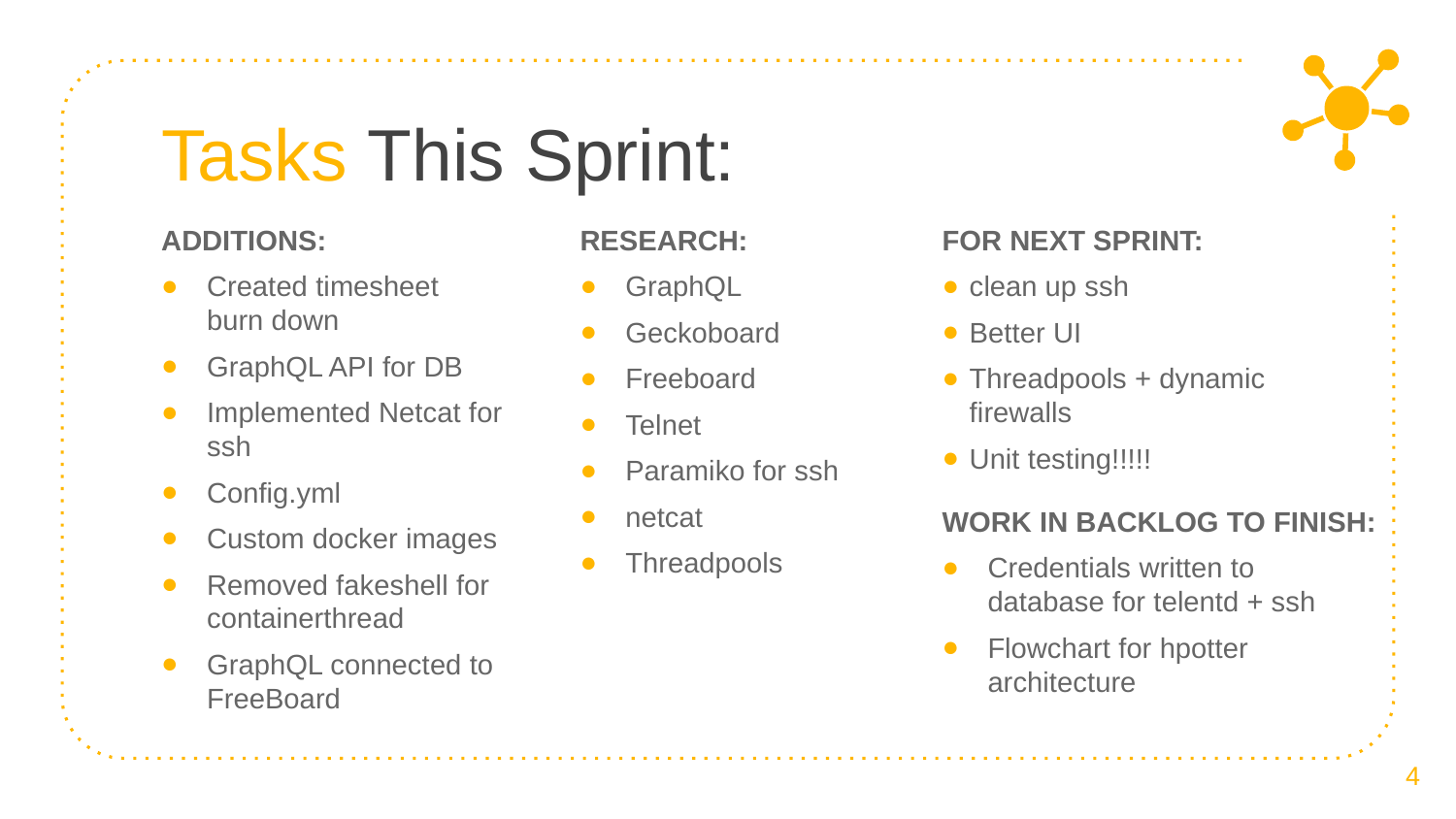

Things we fixed
My dog

# Tasks This Sprint:
ADDITIONS:
Created timesheet burn down
GraphQL API for DB
Implemented Netcat for ssh
Config.yml
Custom docker images
Removed fakeshell for containerthread
GraphQL connected to FreeBoard
RESEARCH:
GraphQL
Geckoboard
Freeboard
Telnet
Paramiko for ssh
netcat
Threadpools

FOR NEXT SPRINT:
clean up ssh
Better UI
Threadpools + dynamic firewalls
Unit testing!!!!!

WORK IN BACKLOG TO FINISH:
Credentials written to database for telentd + ssh
Flowchart for hpotter architecture
4